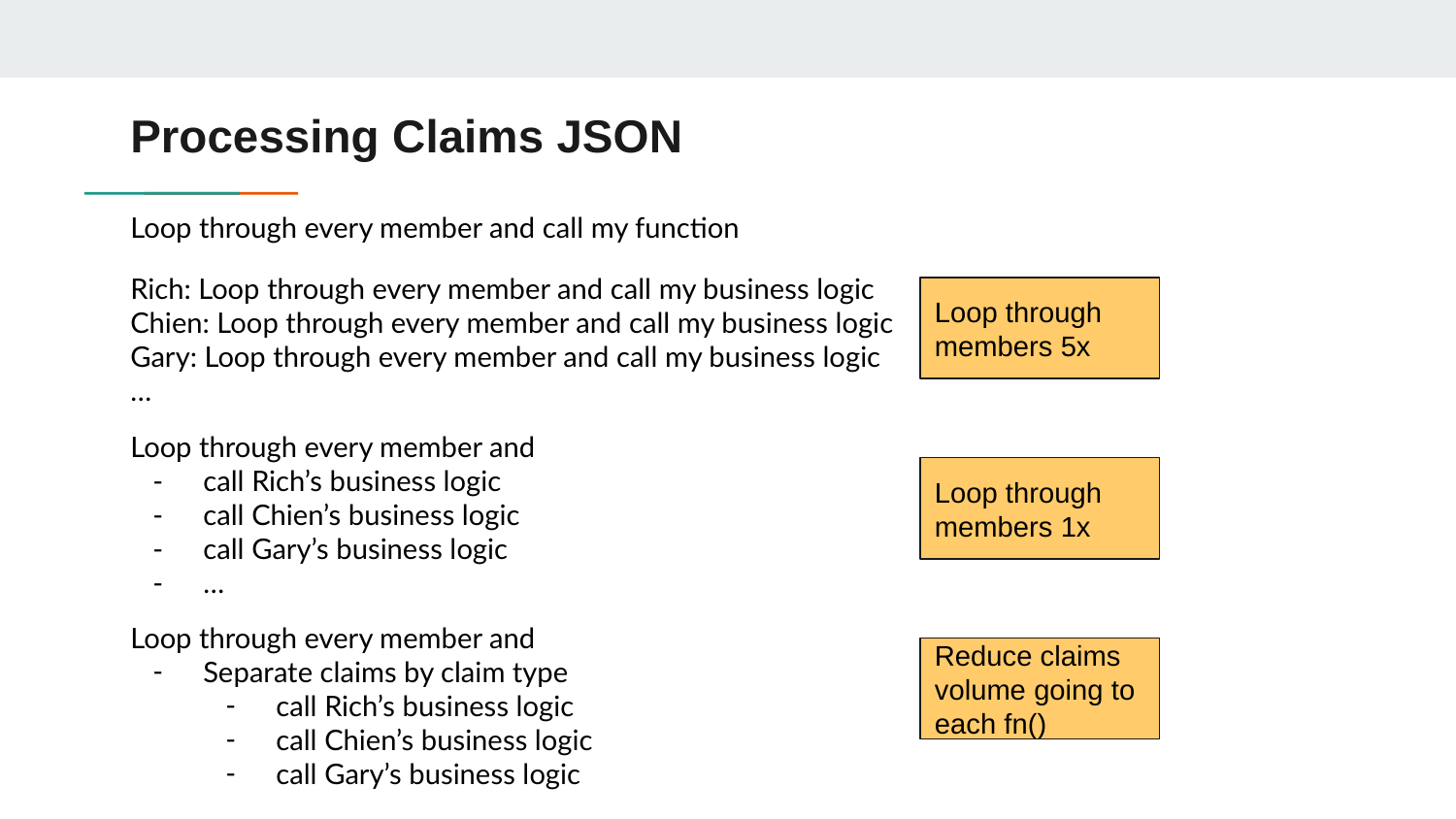

# Processing Claims JSON
Loop through every member and call my function
Rich: Loop through every member and call my business logic
Chien: Loop through every member and call my business logic
Gary: Loop through every member and call my business logic
…
Loop through members 5x
Loop through every member and
call Rich’s business logic
call Chien’s business logic
call Gary’s business logic
…
Loop through members 1x
Loop through every member and
Separate claims by claim type
call Rich’s business logic
call Chien’s business logic
call Gary’s business logic
Reduce claims volume going to each fn()